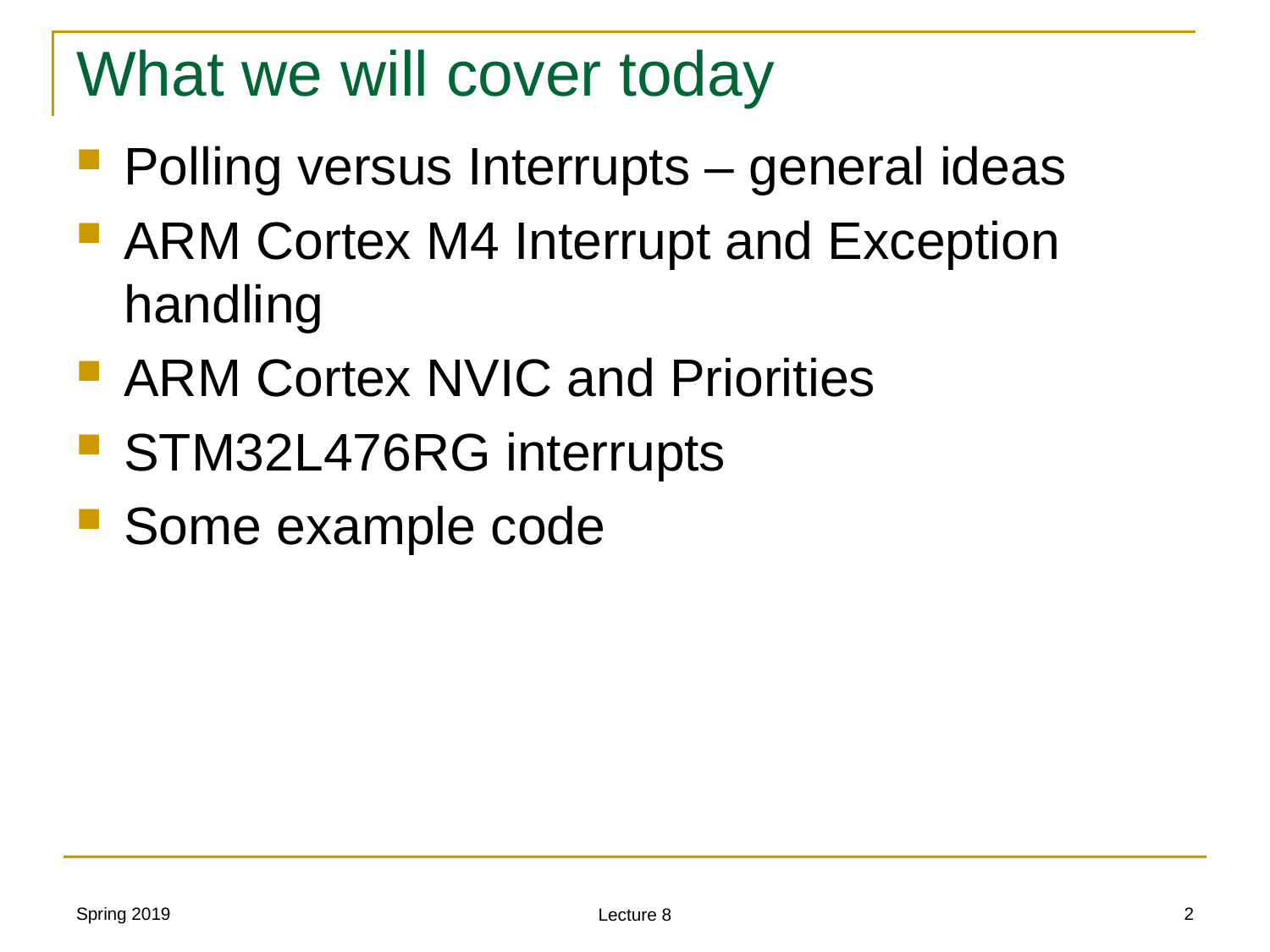

# What we will cover today
Polling versus Interrupts – general ideas
ARM Cortex M4 Interrupt and Exception handling
ARM Cortex NVIC and Priorities
STM32L476RG interrupts
Some example code
Spring 2019
2
Lecture 8